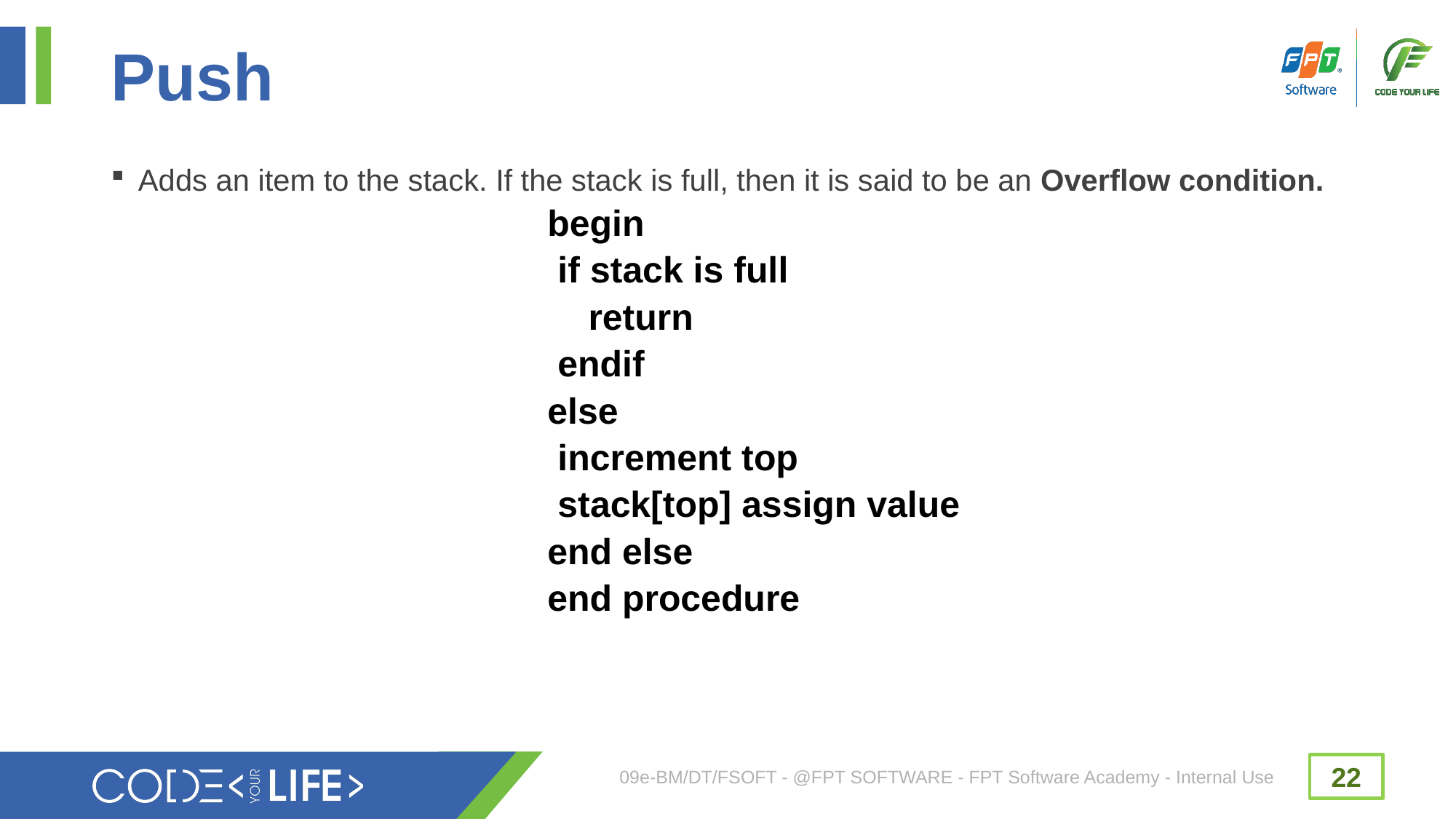

# Push
Adds an item to the stack. If the stack is full, then it is said to be an Overflow condition.
begin
 if stack is full
    return
 endif
else
 increment top
 stack[top] assign value
end else
end procedure
09e-BM/DT/FSOFT - @FPT SOFTWARE - FPT Software Academy - Internal Use
22